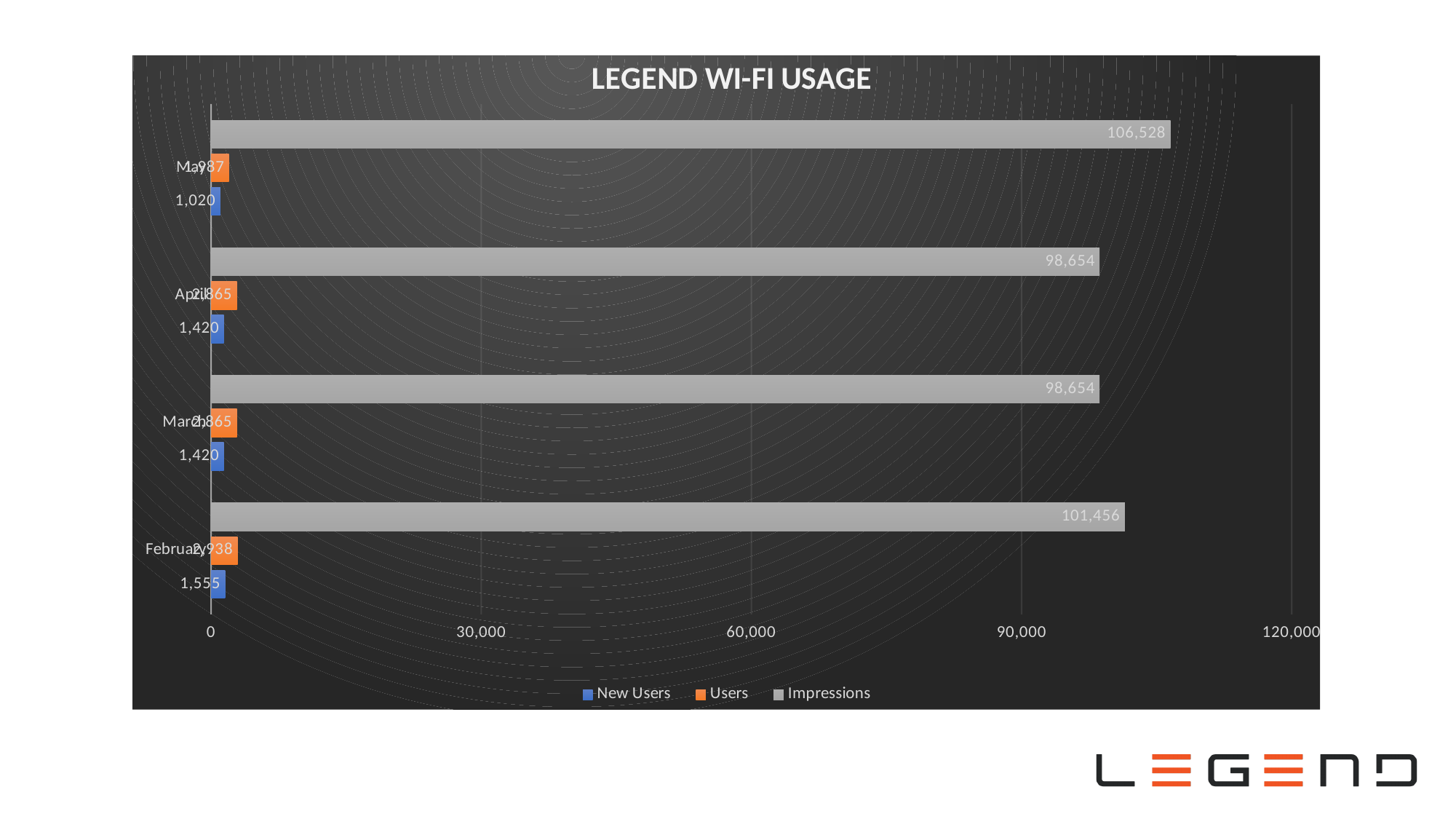

### Chart: LEGEND WI-FI USAGE

| Category | Impressions | Users | New Users |
|---|---|---|---|
| May | 106528.0 | 1987.0 | 1020.0 |
| April | 98654.0 | 2865.0 | 1420.0 |
| March | 98654.0 | 2865.0 | 1420.0 |
| February | 101456.0 | 2938.0 | 1555.0 |